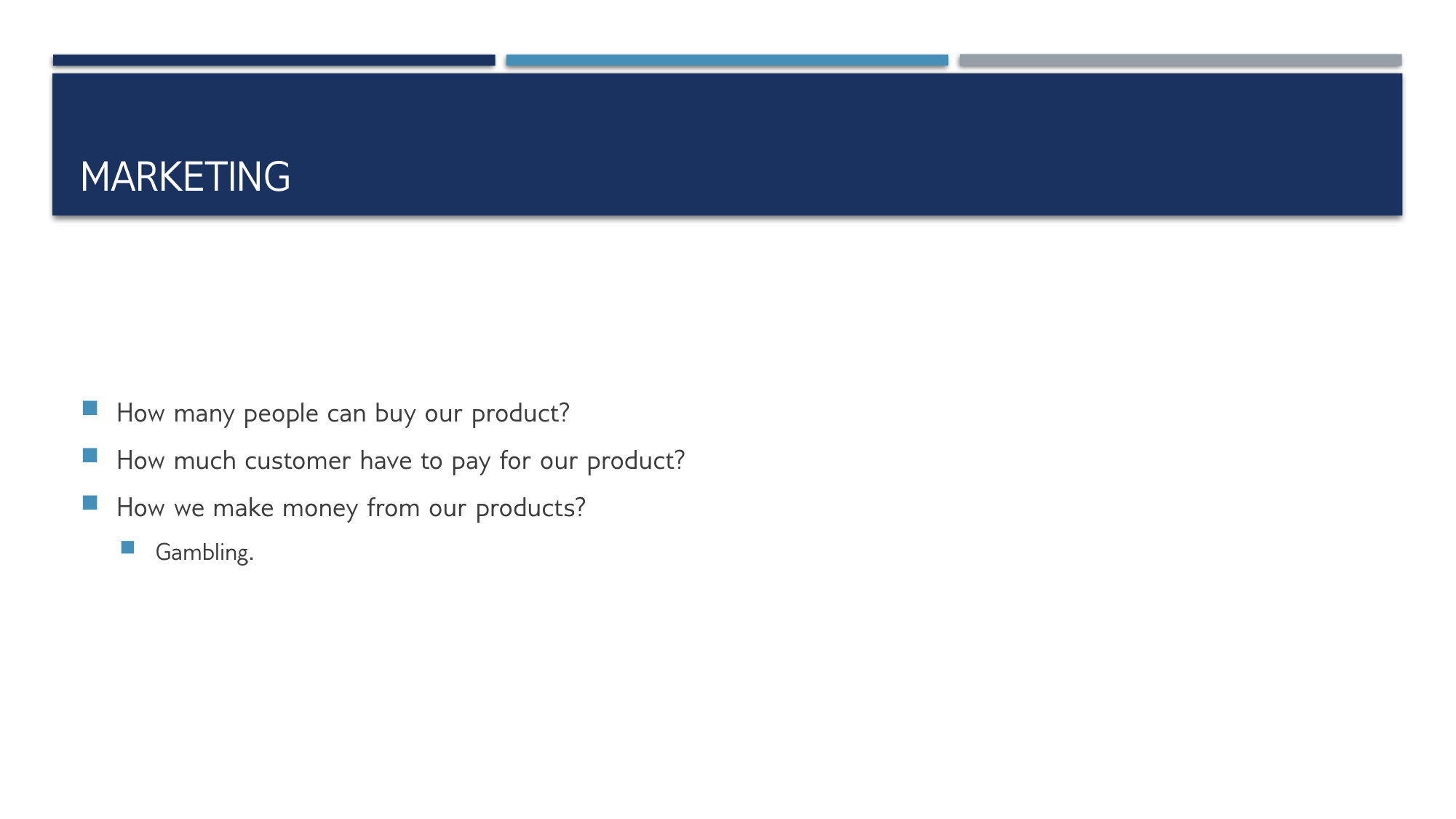

# Marketing
How many people can buy our product?
How much customer have to pay for our product?
How we make money from our products?
Gambling.